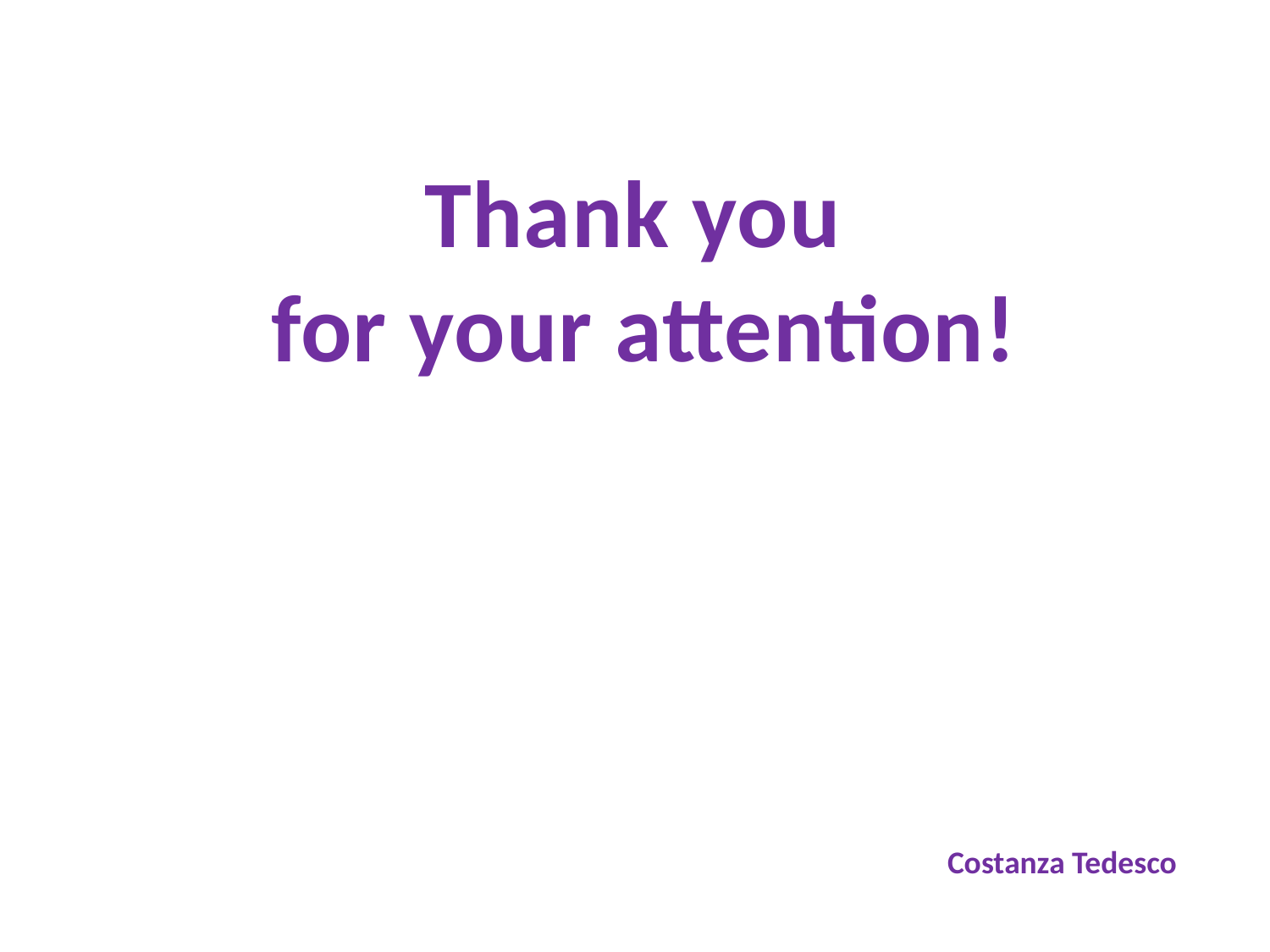

Thank you
 for your attention!
Costanza Tedesco